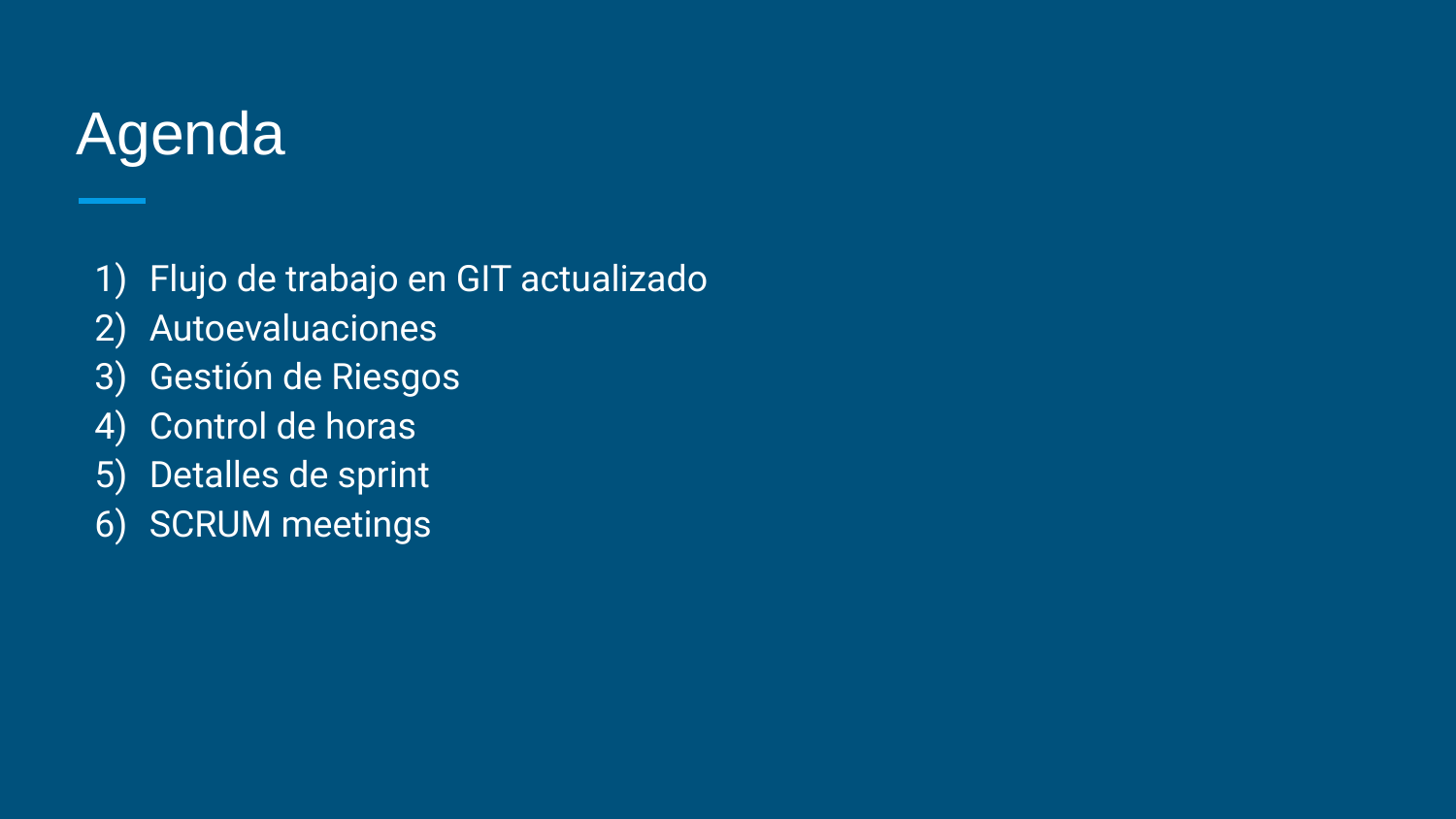

# Agenda
Flujo de trabajo en GIT actualizado
Autoevaluaciones
Gestión de Riesgos
Control de horas
Detalles de sprint
SCRUM meetings